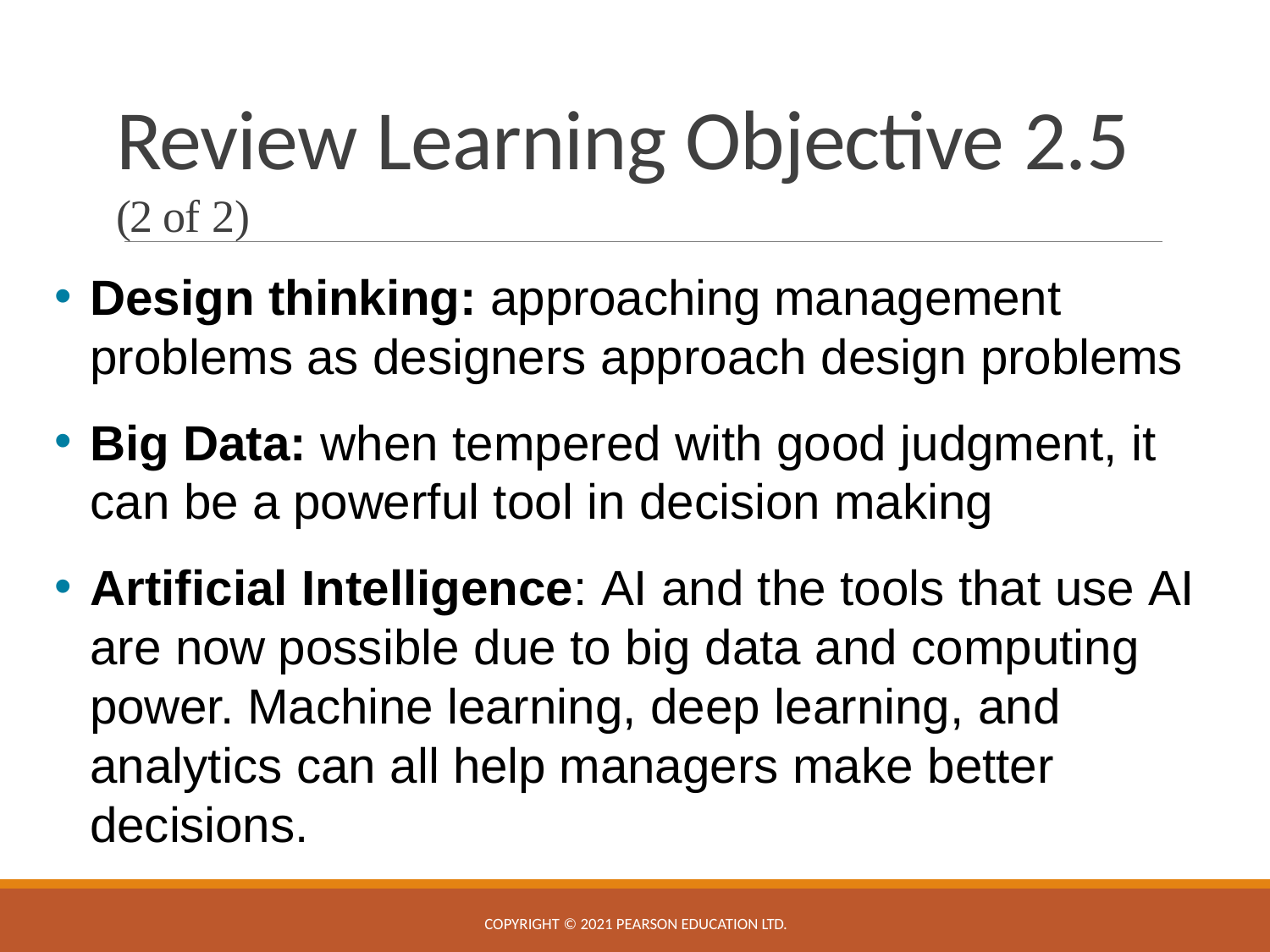

# Review Learning Objective 2.5 (2 of 2)
Design thinking: approaching management problems as designers approach design problems
Big Data: when tempered with good judgment, it can be a powerful tool in decision making
Artificial Intelligence: AI and the tools that use AI are now possible due to big data and computing power. Machine learning, deep learning, and analytics can all help managers make better decisions.
Copyright © 2021 Pearson Education Ltd.